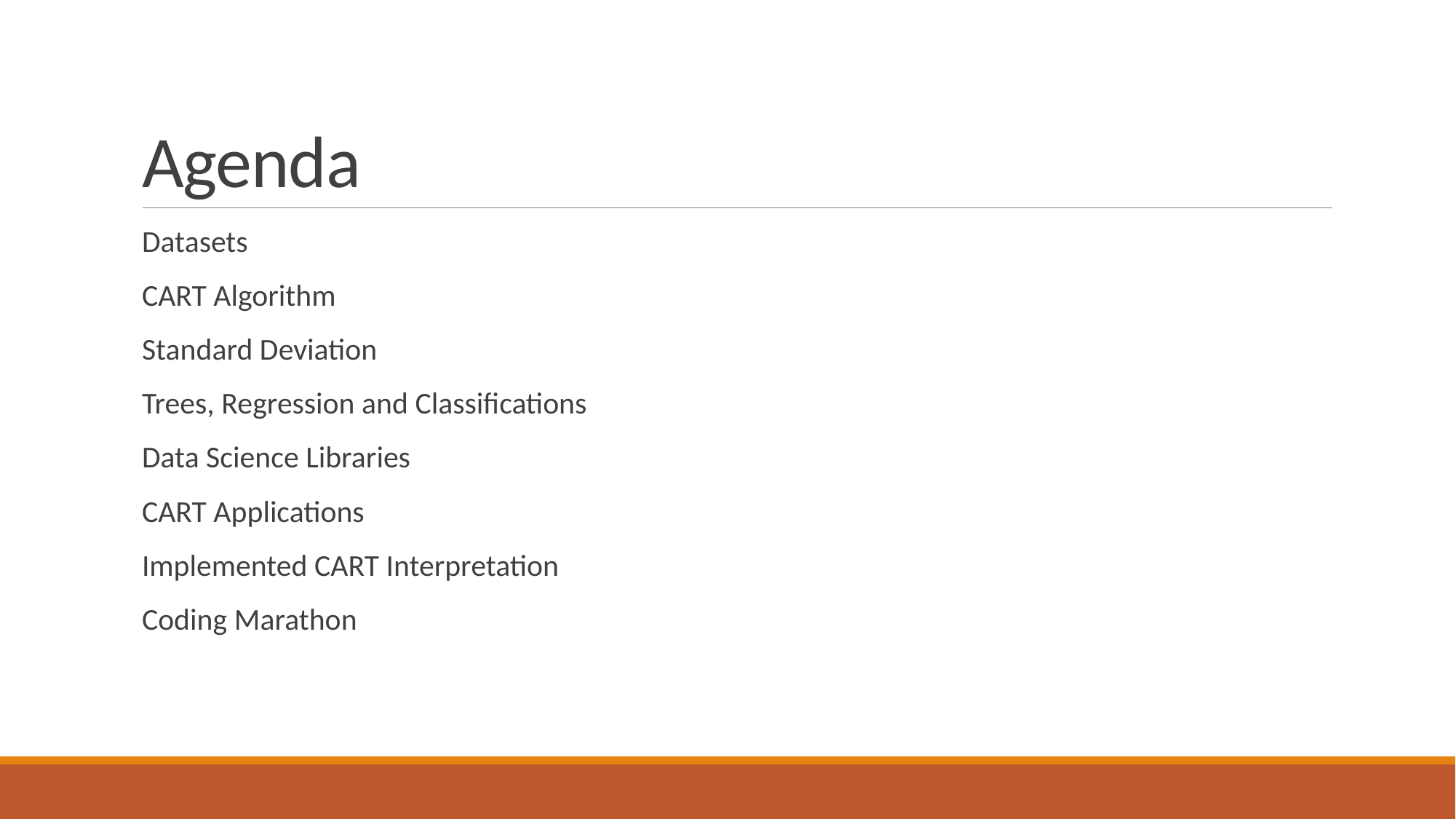

# Agenda
Datasets
CART Algorithm
Standard Deviation
Trees, Regression and Classifications
Data Science Libraries
CART Applications
Implemented CART Interpretation
Coding Marathon